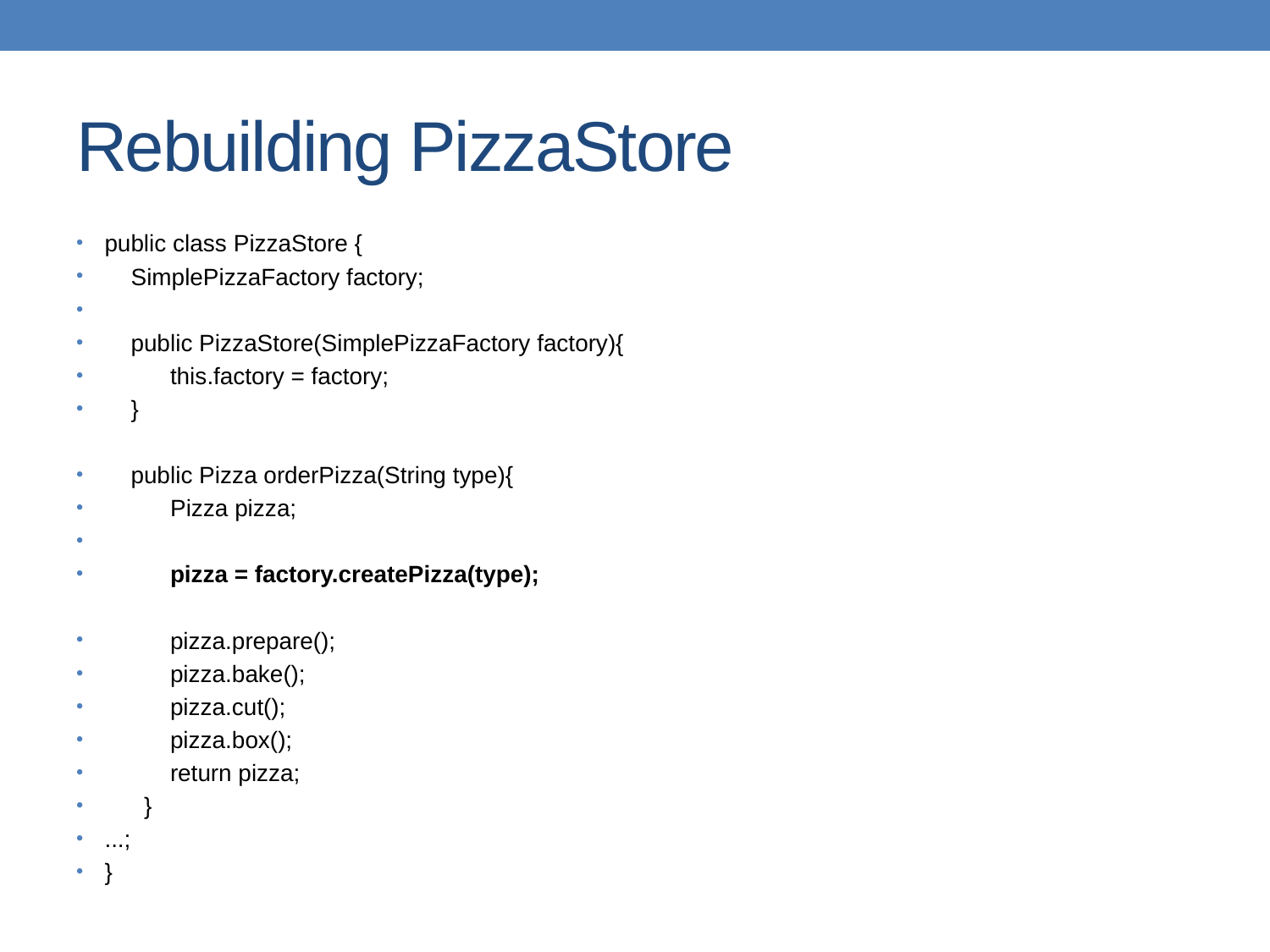

47
# Rebuilding PizzaStore
public class PizzaStore {
    SimplePizzaFactory factory;

    public PizzaStore(SimplePizzaFactory factory){
          this.factory = factory;
    }

    public Pizza orderPizza(String type){
          Pizza pizza;

          pizza = factory.createPizza(type);

          pizza.prepare();
          pizza.bake();
          pizza.cut();
          pizza.box();
          return pizza;
      }
...;
}